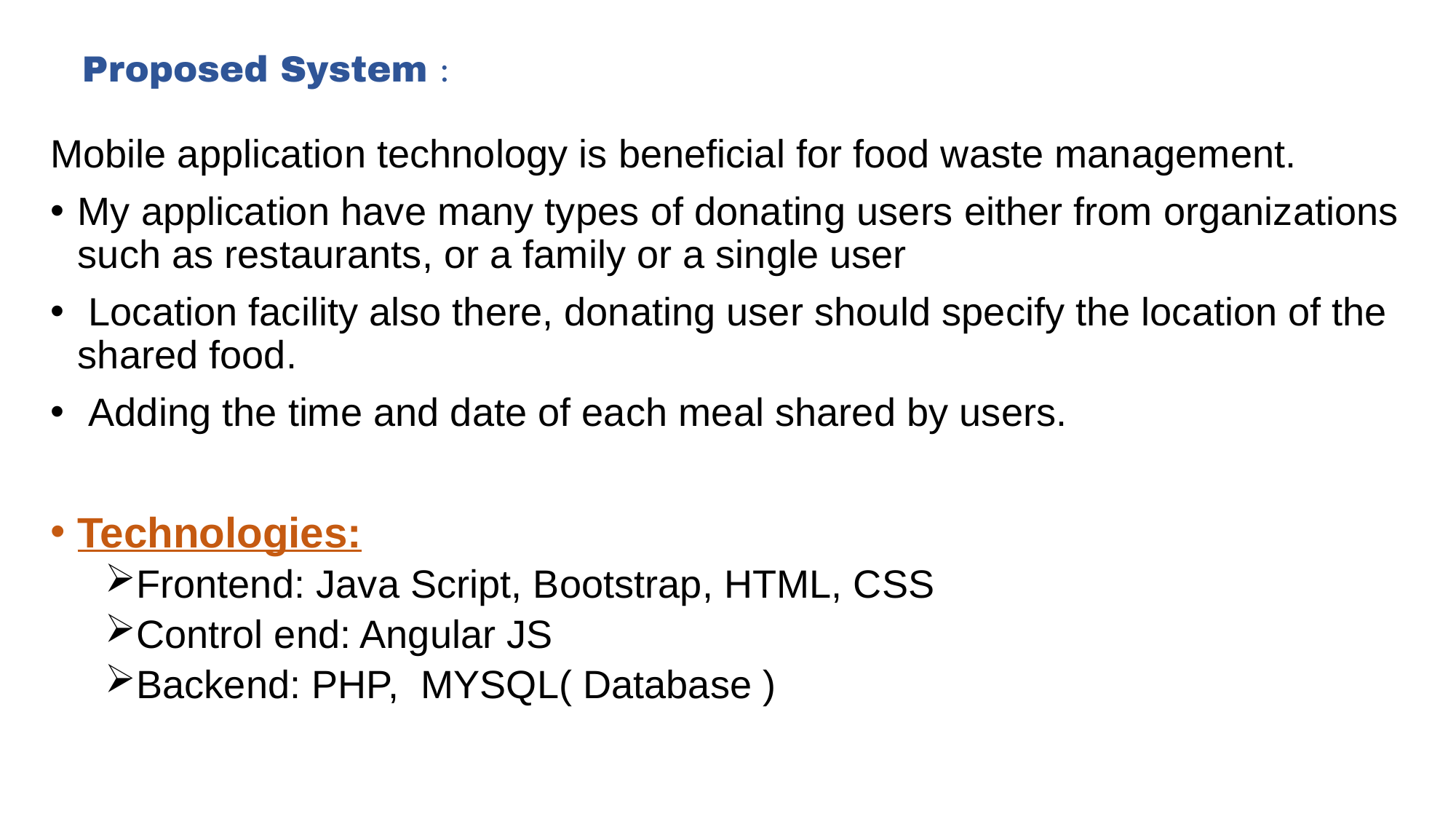

# Proposed System :
Mobile application technology is beneficial for food waste management.
My application have many types of donating users either from organizations such as restaurants, or a family or a single user
 Location facility also there, donating user should specify the location of the shared food.
 Adding the time and date of each meal shared by users.

Technologies:
Frontend: Java Script, Bootstrap, HTML, CSS
Control end: Angular JS
Backend: PHP,  MYSQL( Database )